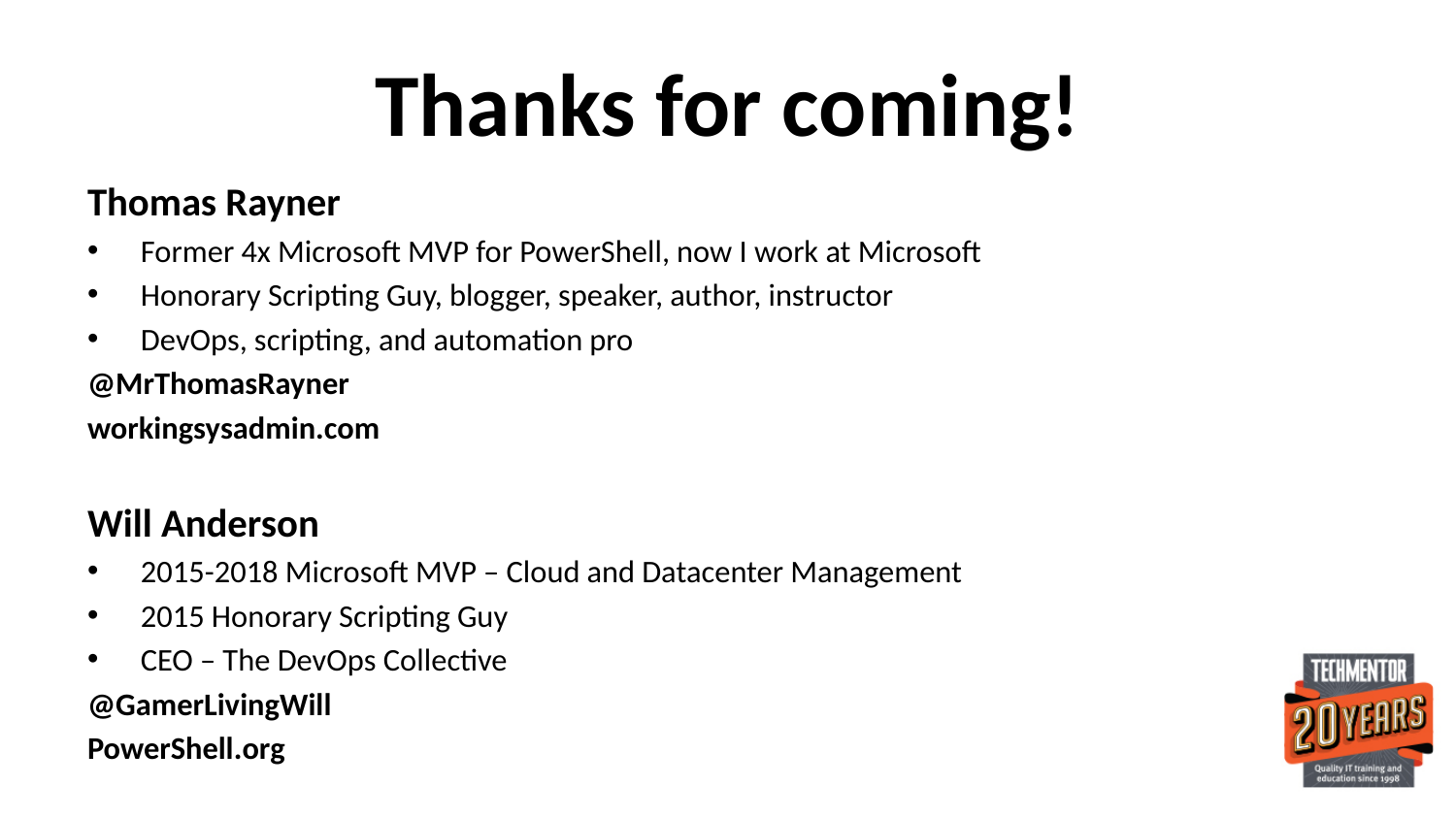

# Thanks for coming!
Thomas Rayner
Former 4x Microsoft MVP for PowerShell, now I work at Microsoft
Honorary Scripting Guy, blogger, speaker, author, instructor
DevOps, scripting, and automation pro
@MrThomasRayner
workingsysadmin.com

Will Anderson
2015-2018 Microsoft MVP – Cloud and Datacenter Management
2015 Honorary Scripting Guy
CEO – The DevOps Collective
@GamerLivingWill
PowerShell.org